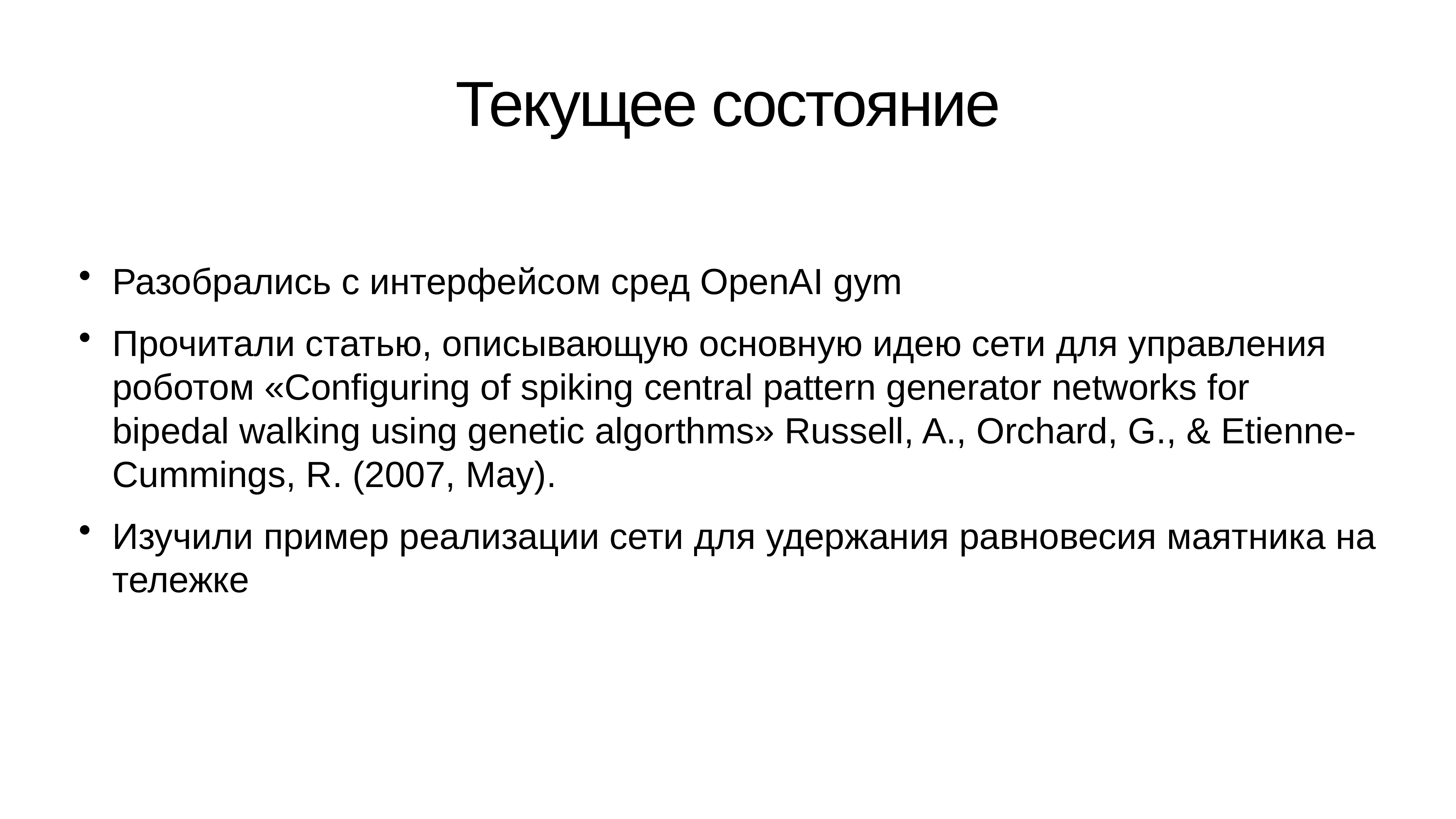

# Текущее состояние

Разобрались с интерфейсом сред OpenAI gym
Прочитали статью, описывающую основную идею сети для управления роботом «Configuring of spiking central pattern generator networks for bipedal walking using genetic algorthms» Russell, A., Orchard, G., & Etienne-Cummings, R. (2007, May).
Изучили пример реализации сети для удержания равновесия маятника на тележке